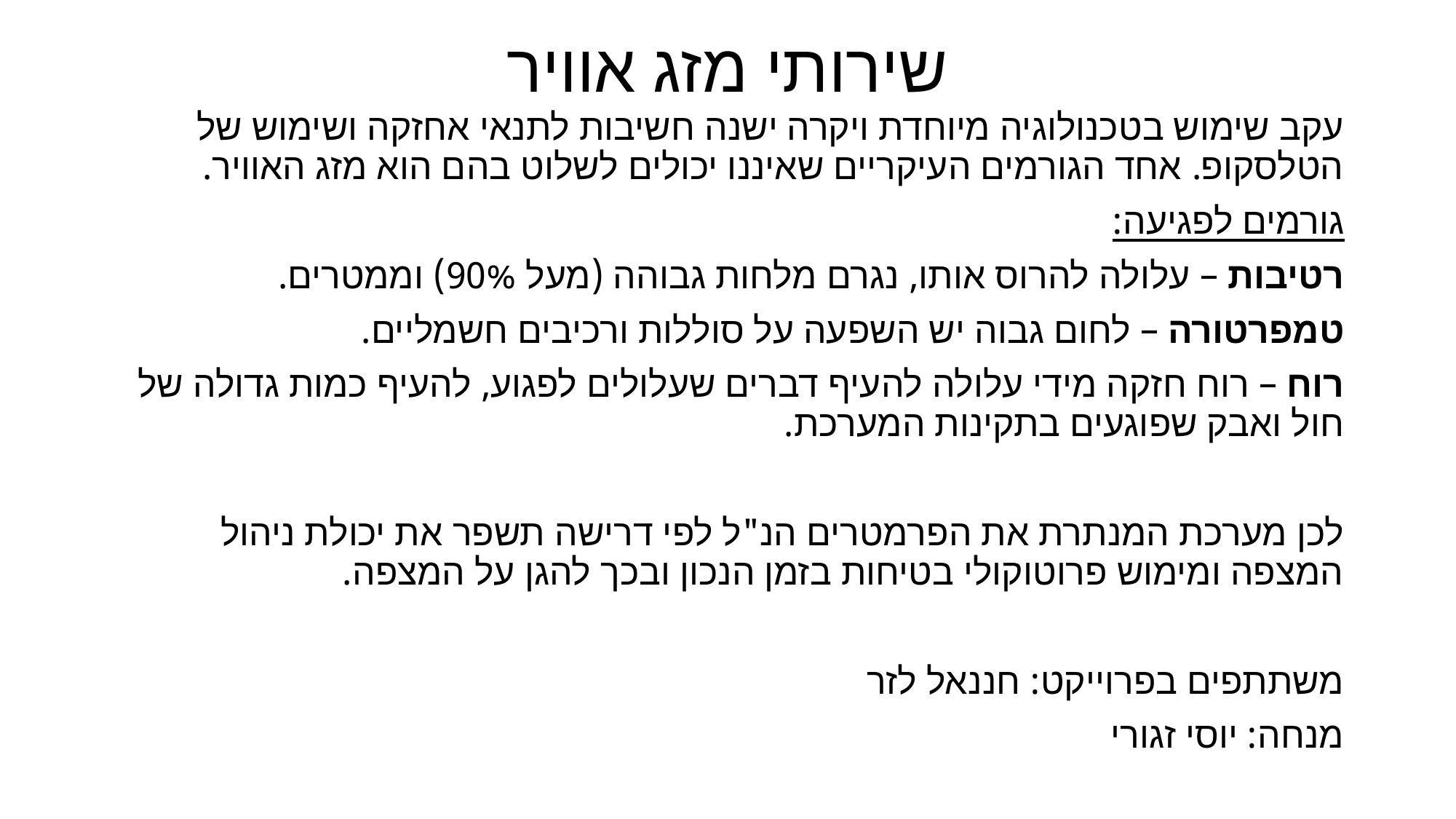

# שירותי מזג אוויר
עקב שימוש בטכנולוגיה מיוחדת ויקרה ישנה חשיבות לתנאי אחזקה ושימוש של הטלסקופ. אחד הגורמים העיקריים שאיננו יכולים לשלוט בהם הוא מזג האוויר.
גורמים לפגיעה:
רטיבות – עלולה להרוס אותו, נגרם מלחות גבוהה (מעל 90%) וממטרים.
טמפרטורה – לחום גבוה יש השפעה על סוללות ורכיבים חשמליים.
רוח – רוח חזקה מידי עלולה להעיף דברים שעלולים לפגוע, להעיף כמות גדולה של חול ואבק שפוגעים בתקינות המערכת.

לכן מערכת המנתרת את הפרמטרים הנ"ל לפי דרישה תשפר את יכולת ניהול המצפה ומימוש פרוטוקולי בטיחות בזמן הנכון ובכך להגן על המצפה.

משתתפים בפרוייקט: חננאל לזר
מנחה: יוסי זגורי